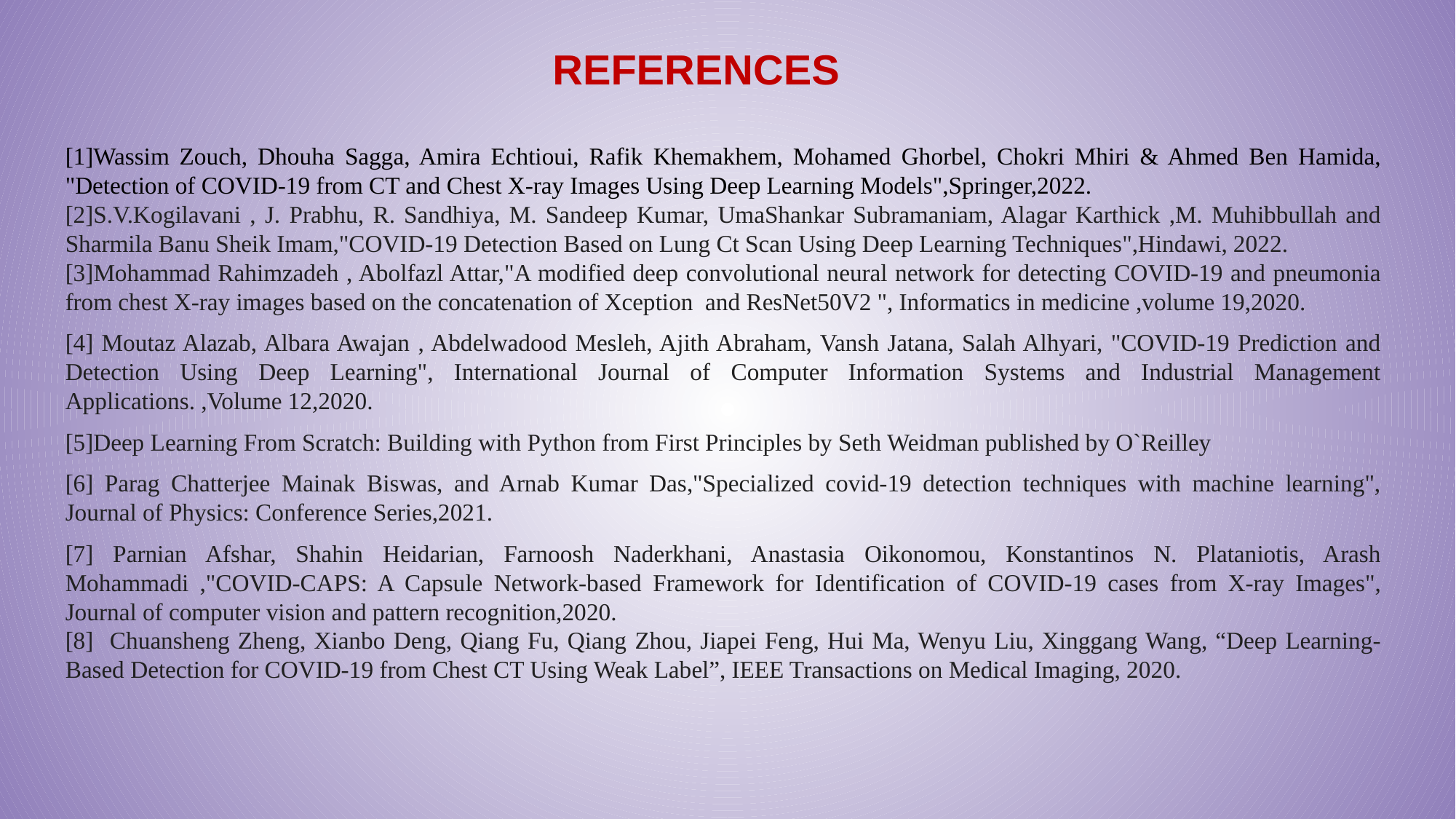

# REFERENCES
[1]Wassim Zouch, Dhouha Sagga, Amira Echtioui, Rafik Khemakhem, Mohamed Ghorbel, Chokri Mhiri & Ahmed Ben Hamida, "Detection of COVID-19 from CT and Chest X-ray Images Using Deep Learning Models",Springer,2022.
[2]S.V.Kogilavani , J. Prabhu, R. Sandhiya, M. Sandeep Kumar, UmaShankar Subramaniam, Alagar Karthick ,M. Muhibbullah and Sharmila Banu Sheik Imam,"COVID-19 Detection Based on Lung Ct Scan Using Deep Learning Techniques",Hindawi, 2022.
[3]Mohammad Rahimzadeh , Abolfazl Attar,"A modified deep convolutional neural network for detecting COVID-19 and pneumonia from chest X-ray images based on the concatenation of Xception  and ResNet50V2 ", Informatics in medicine ,volume 19,2020.
[4] Moutaz Alazab, Albara Awajan , Abdelwadood Mesleh, Ajith Abraham, Vansh Jatana, Salah Alhyari, "COVID-19 Prediction and Detection Using Deep Learning", International Journal of Computer Information Systems and Industrial Management Applications. ,Volume 12,2020.
[5]Deep Learning From Scratch: Building with Python from First Principles by Seth Weidman published by O`Reilley
[6] Parag Chatterjee Mainak Biswas, and Arnab Kumar Das,"Specialized covid-19 detection techniques with machine learning", Journal of Physics: Conference Series,2021.
[7] Parnian Afshar, Shahin Heidarian, Farnoosh Naderkhani, Anastasia Oikonomou, Konstantinos N. Plataniotis, Arash Mohammadi ,"COVID-CAPS: A Capsule Network-based Framework for Identification of COVID-19 cases from X-ray Images", Journal of computer vision and pattern recognition,2020.
[8]  Chuansheng Zheng, Xianbo Deng, Qiang Fu, Qiang Zhou, Jiapei Feng, Hui Ma, Wenyu Liu, Xinggang Wang, “Deep Learning-Based Detection for COVID-19 from Chest CT Using Weak Label”, IEEE Transactions on Medical Imaging, 2020.